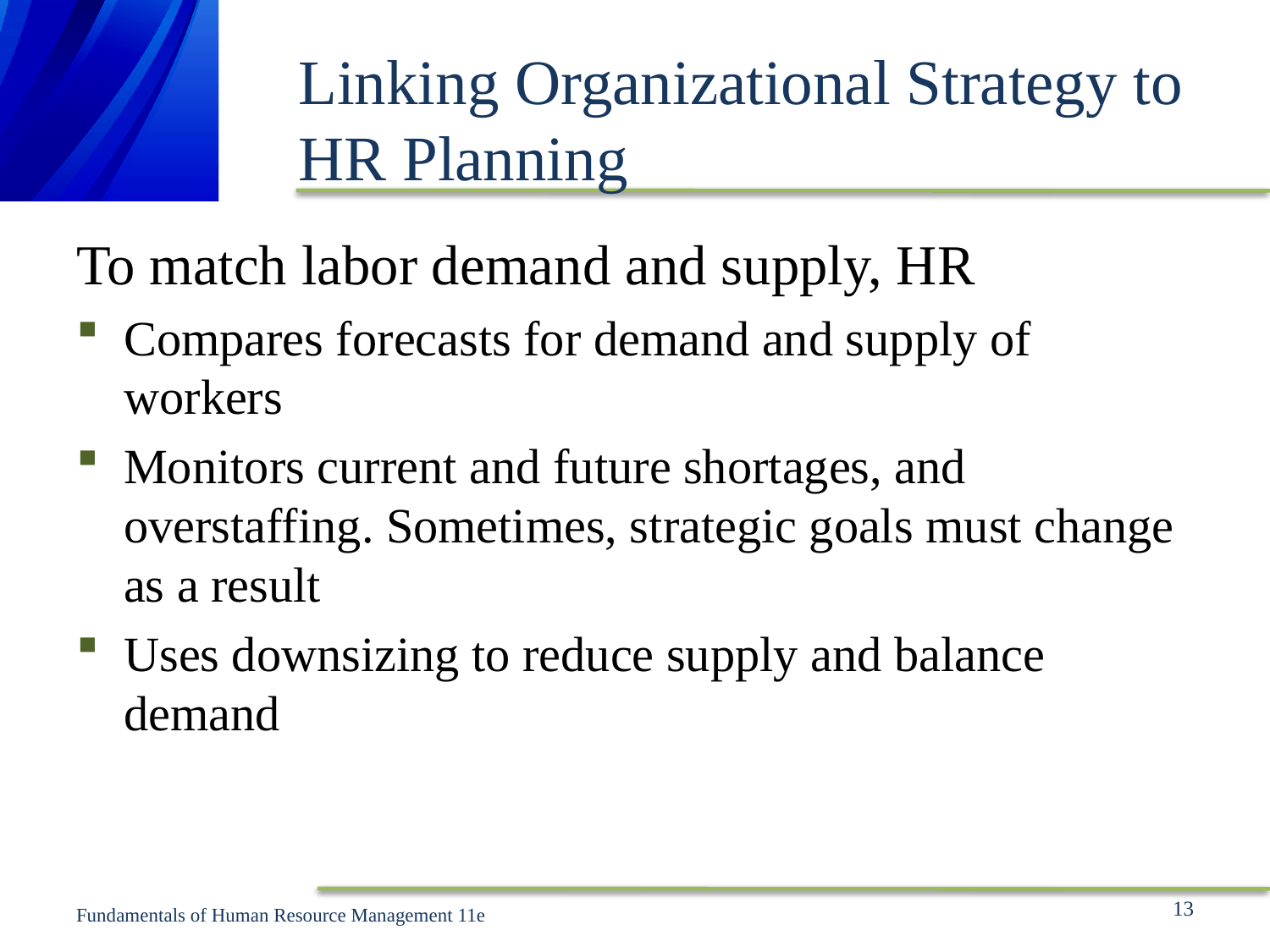

# Linking Organizational Strategy to HR Planning
To match labor demand and supply, HR
Compares forecasts for demand and supply of workers
Monitors current and future shortages, and overstaffing. Sometimes, strategic goals must change as a result
Uses downsizing to reduce supply and balance demand

13
Fundamentals of Human Resource Management 11e